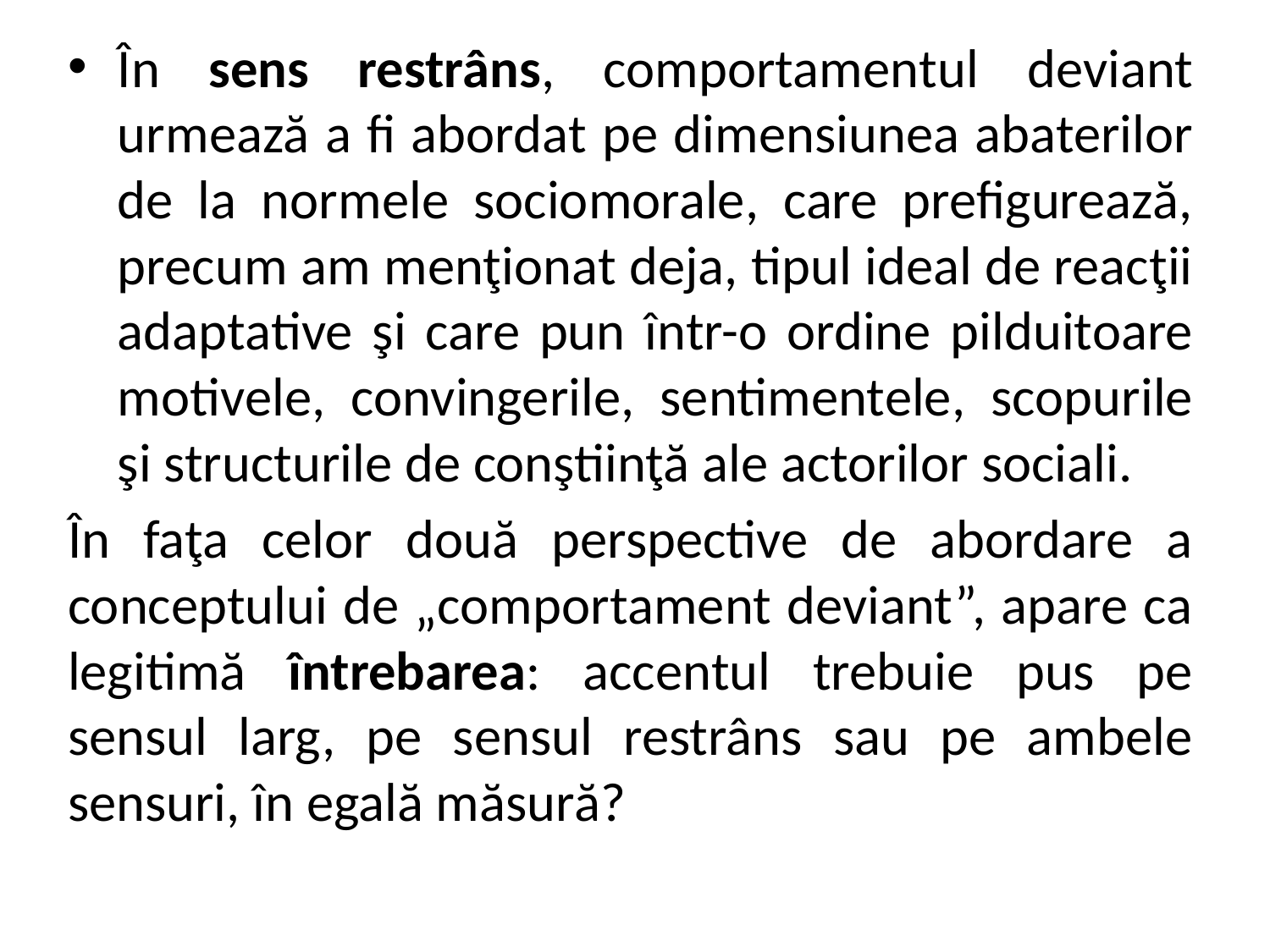

În sens restrâns, comportamentul deviant urmează a fi abordat pe dimensiunea abaterilor de la normele sociomorale, care prefigurează, precum am menţionat deja, tipul ideal de reacţii adaptative şi care pun într-o ordine pilduitoare motivele, convingerile, sentimentele, scopurile şi structurile de conştiinţă ale actorilor sociali.
În faţa celor două perspective de abordare a conceptului de „comportament deviant”, apare ca legitimă întrebarea: accentul trebuie pus pe sensul larg, pe sensul restrâns sau pe ambele sensuri, în egală măsură?